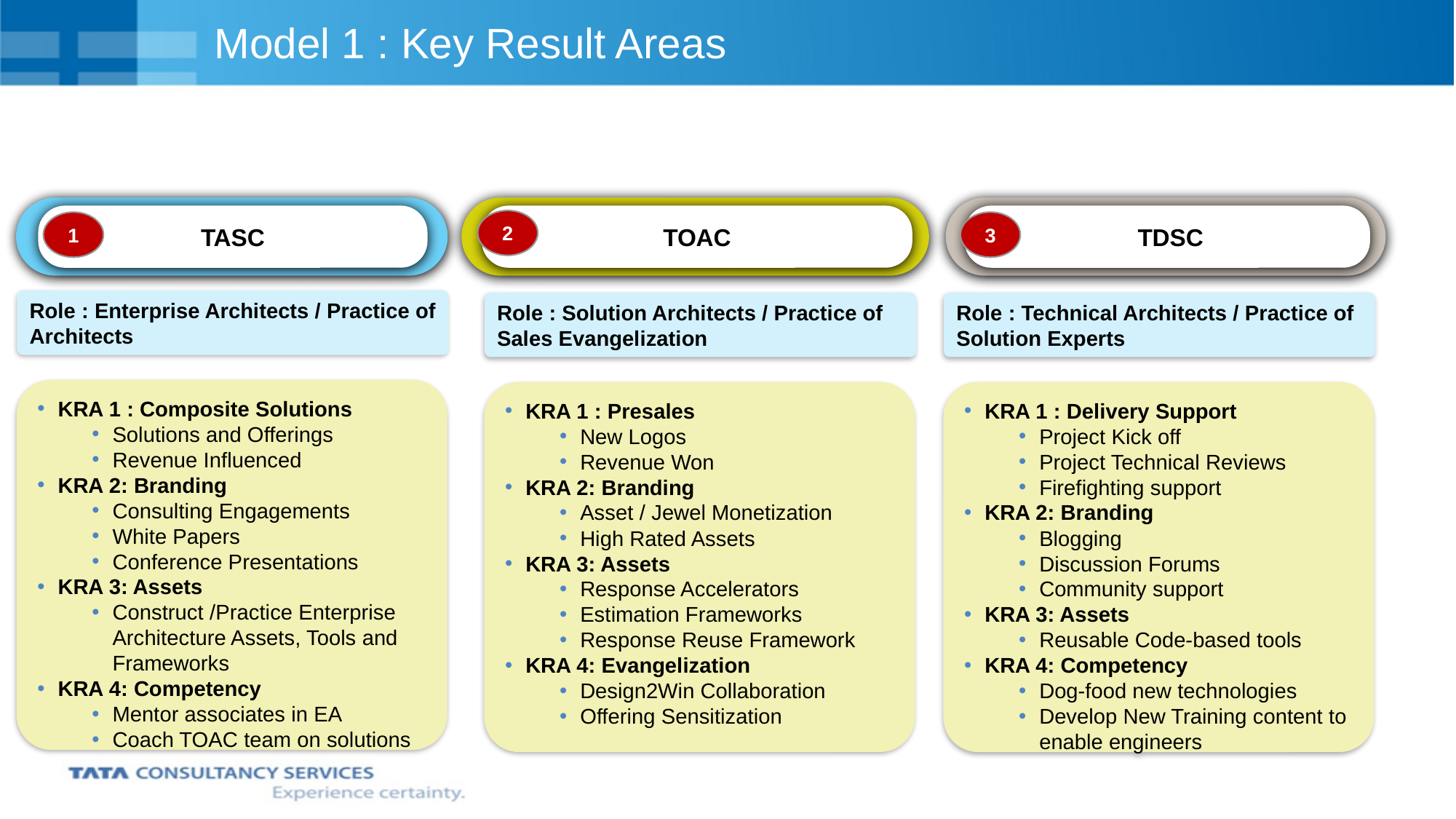

# Model 1 : Key Result Areas

TASC
TOAC
 TDSC
2
1
3
Role : Enterprise Architects / Practice of Architects
Role : Solution Architects / Practice of Sales Evangelization
Role : Technical Architects / Practice of Solution Experts
KRA 1 : Composite Solutions
Solutions and Offerings
Revenue Influenced
KRA 2: Branding
Consulting Engagements
White Papers
Conference Presentations
KRA 3: Assets
Construct /Practice Enterprise Architecture Assets, Tools and Frameworks
KRA 4: Competency
Mentor associates in EA
Coach TOAC team on solutions

KRA 1 : Presales
New Logos
Revenue Won
KRA 2: Branding
Asset / Jewel Monetization
High Rated Assets
KRA 3: Assets
Response Accelerators
Estimation Frameworks
Response Reuse Framework
KRA 4: Evangelization
Design2Win Collaboration
Offering Sensitization

KRA 1 : Delivery Support
Project Kick off
Project Technical Reviews
Firefighting support
KRA 2: Branding
Blogging
Discussion Forums
Community support
KRA 3: Assets
Reusable Code-based tools
KRA 4: Competency
Dog-food new technologies
Develop New Training content to enable engineers